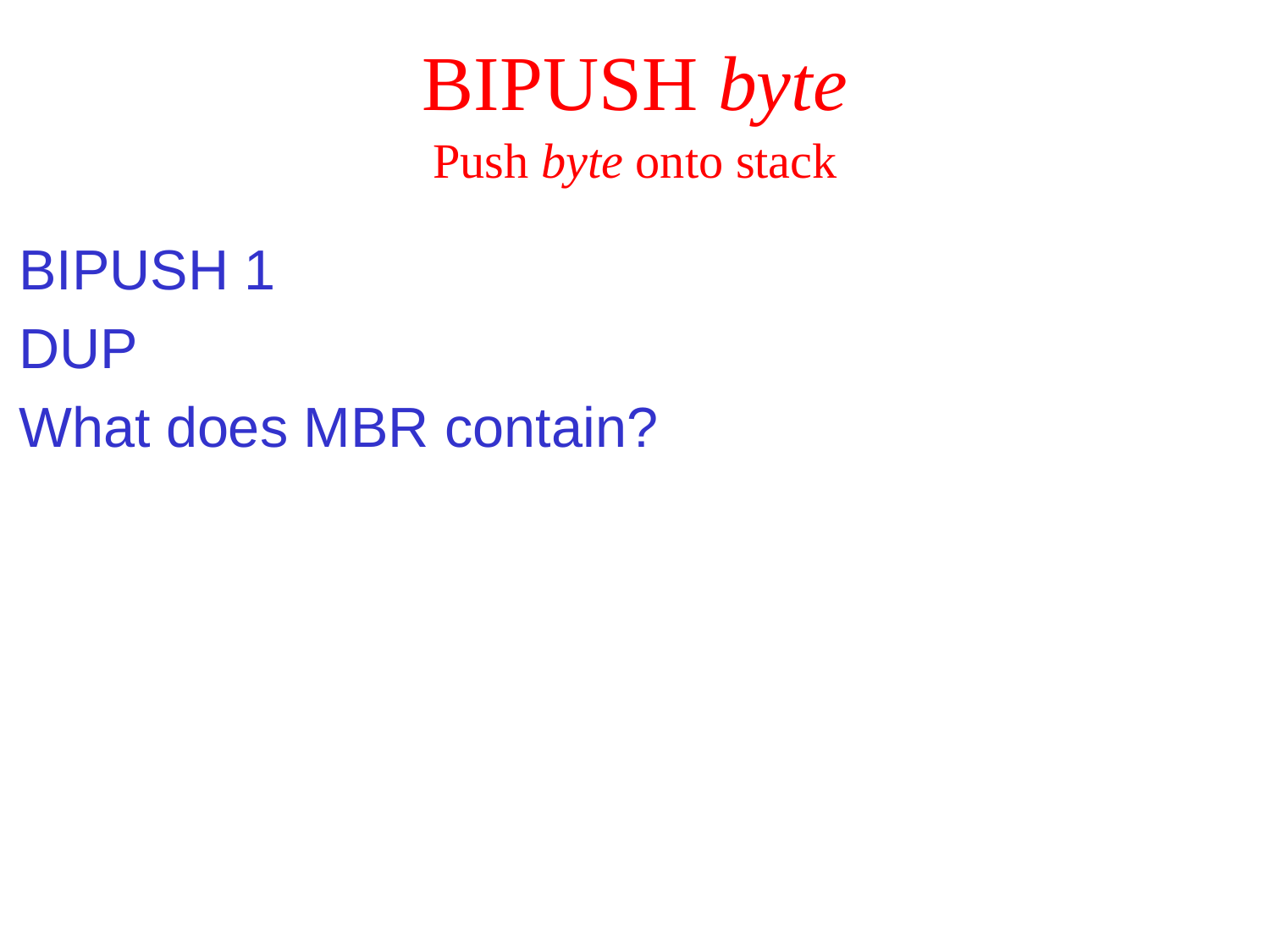

# BIPUSH byte
Push byte onto stack
BIPUSH 1
DUP
What does MBR contain?